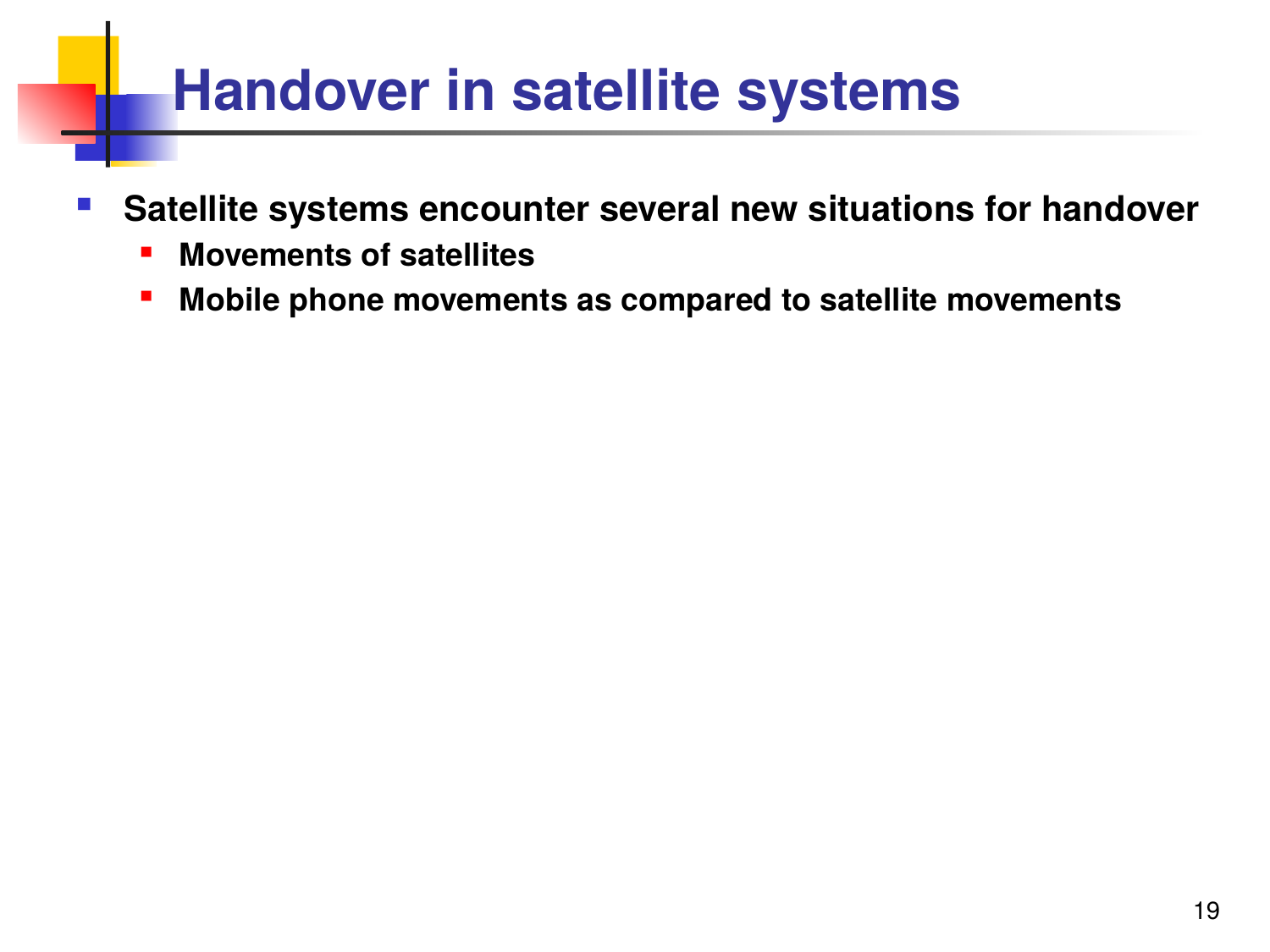

# Handover in satellite systems
Satellite systems encounter several new situations for handover
Movements of satellites
Mobile phone movements as compared to satellite movements

19